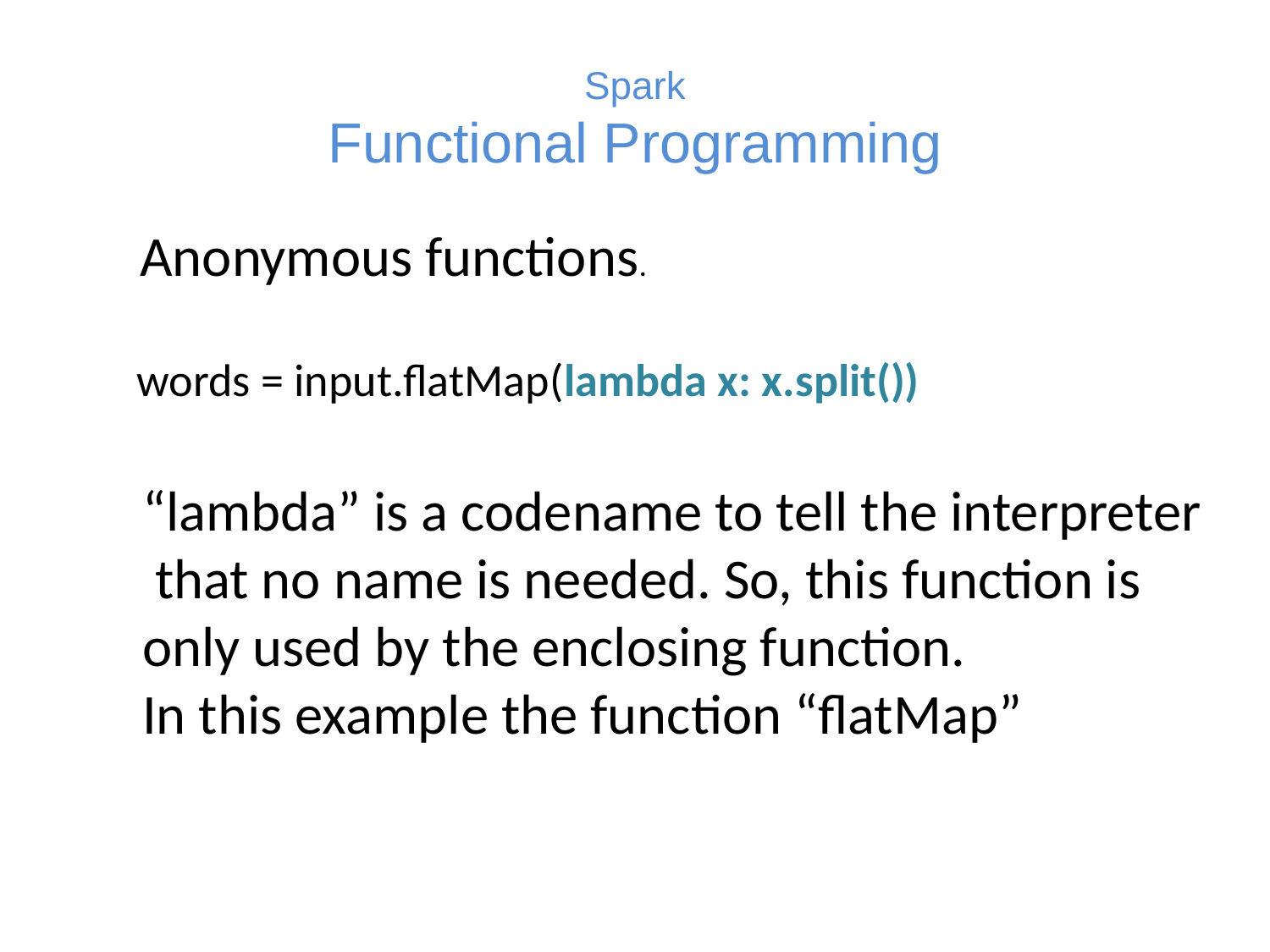

# Spark Functional Programming
Anonymous functions.
words = input.flatMap(lambda x: x.split())

“lambda” is a codename to tell the interpreter
 that no name is needed. So, this function is
only used by the enclosing function.
In this example the function “flatMap”